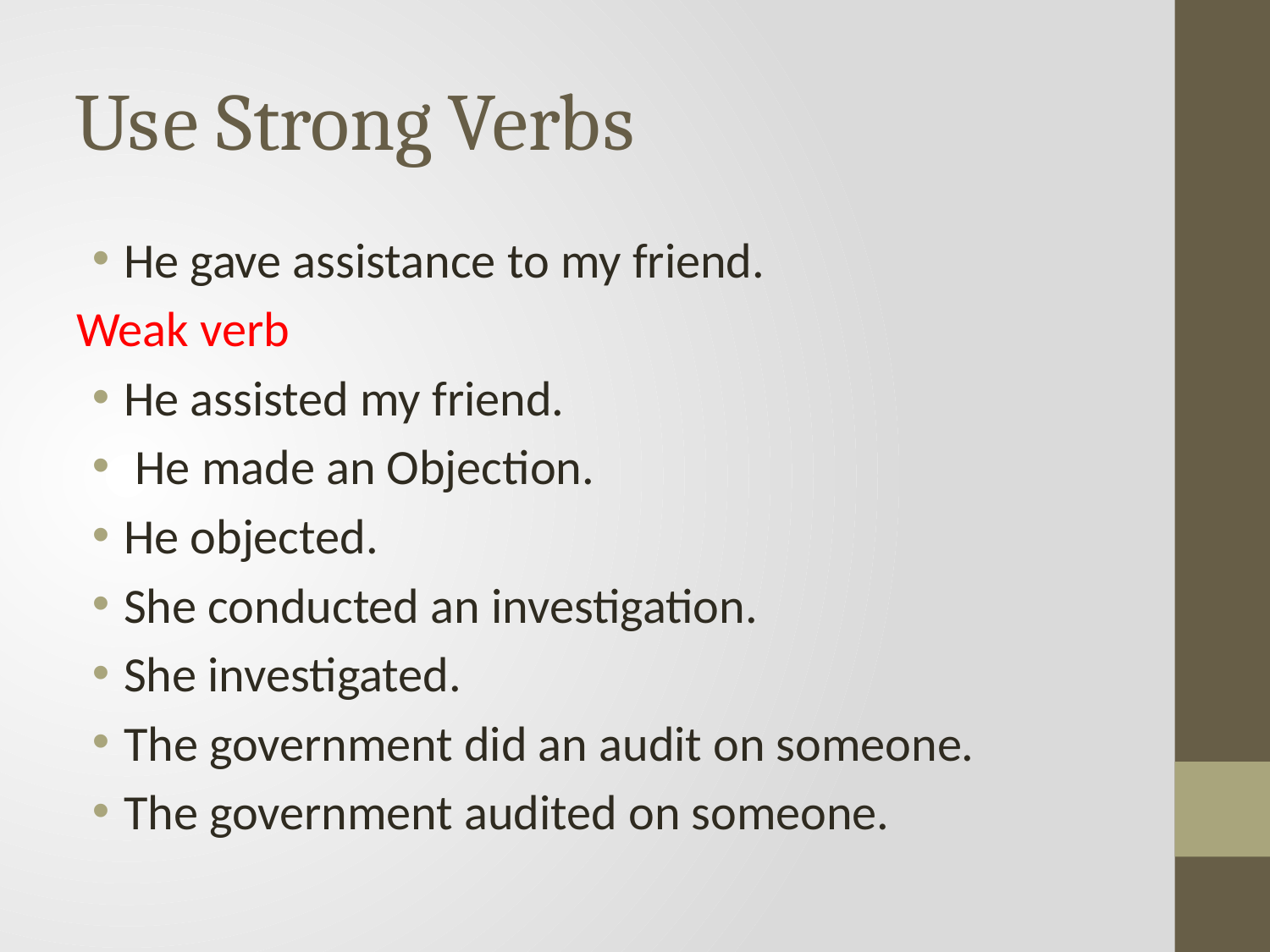

# Use Strong Verbs
He gave assistance to my friend.
Weak verb
He assisted my friend.
 He made an Objection.
He objected.
She conducted an investigation.
She investigated.
The government did an audit on someone.
The government audited on someone.